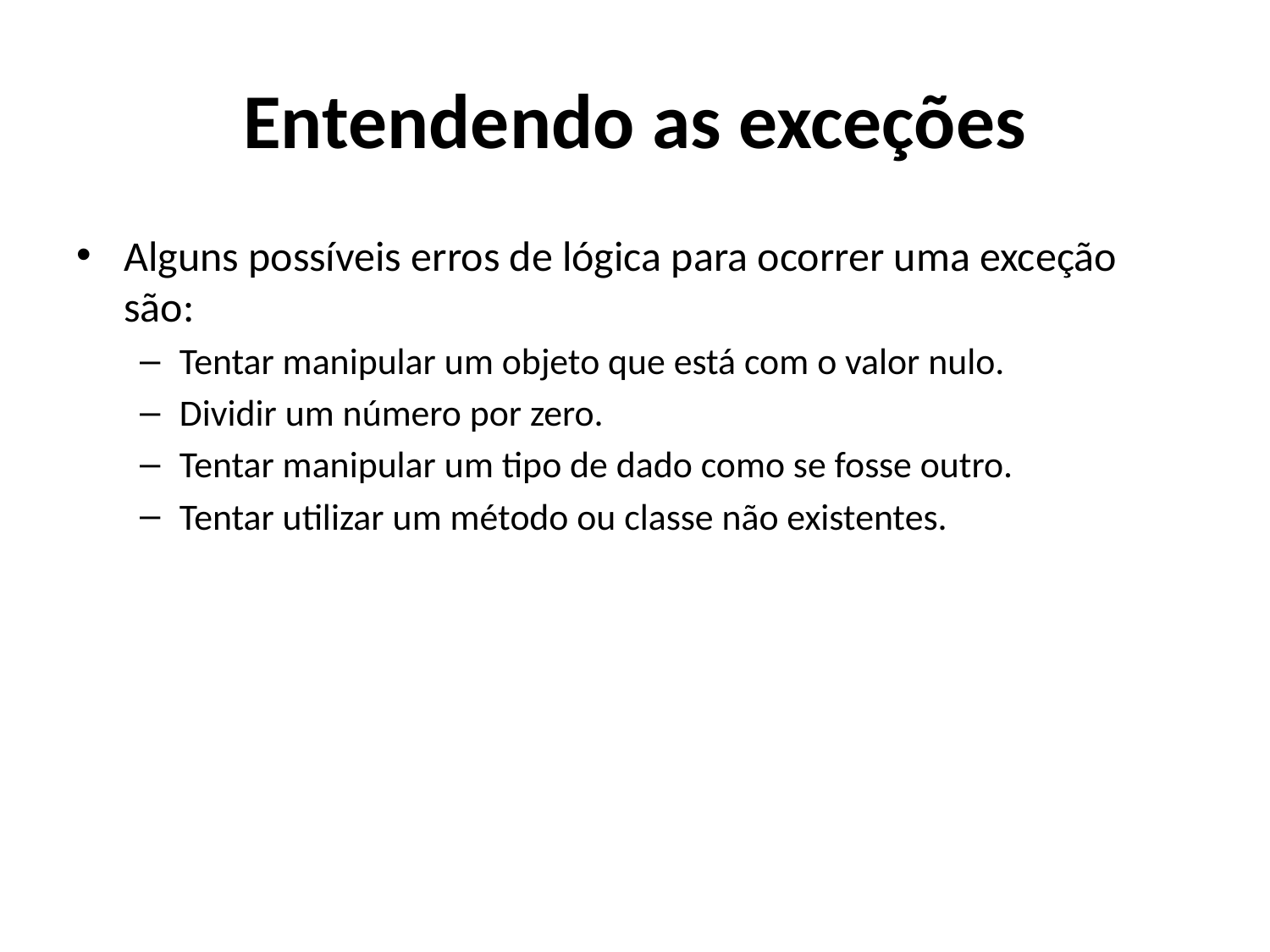

# Entendendo as exceções
Alguns possíveis erros de lógica para ocorrer uma exceção são:
Tentar manipular um objeto que está com o valor nulo.
Dividir um número por zero.
Tentar manipular um tipo de dado como se fosse outro.
Tentar utilizar um método ou classe não existentes.